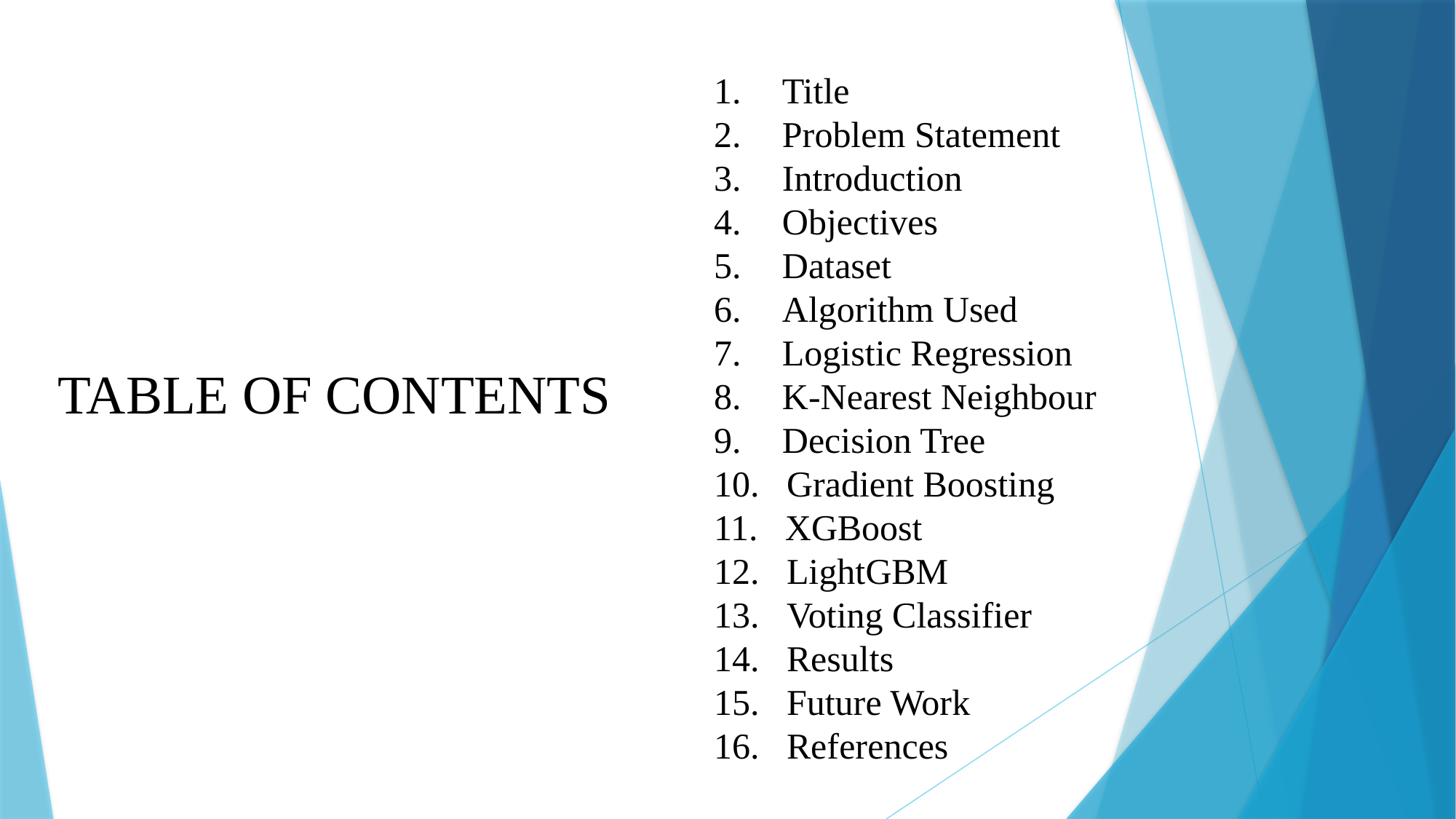

Title
   Problem Statement
   Introduction
   Objectives
   Dataset
   Algorithm Used
   Logistic Regression
   K-Nearest Neighbour
   Decision Tree
   Gradient Boosting
   XGBoost
   LightGBM
   Voting Classifier
   Results
   Future Work
   References
TABLE OF CONTENTS